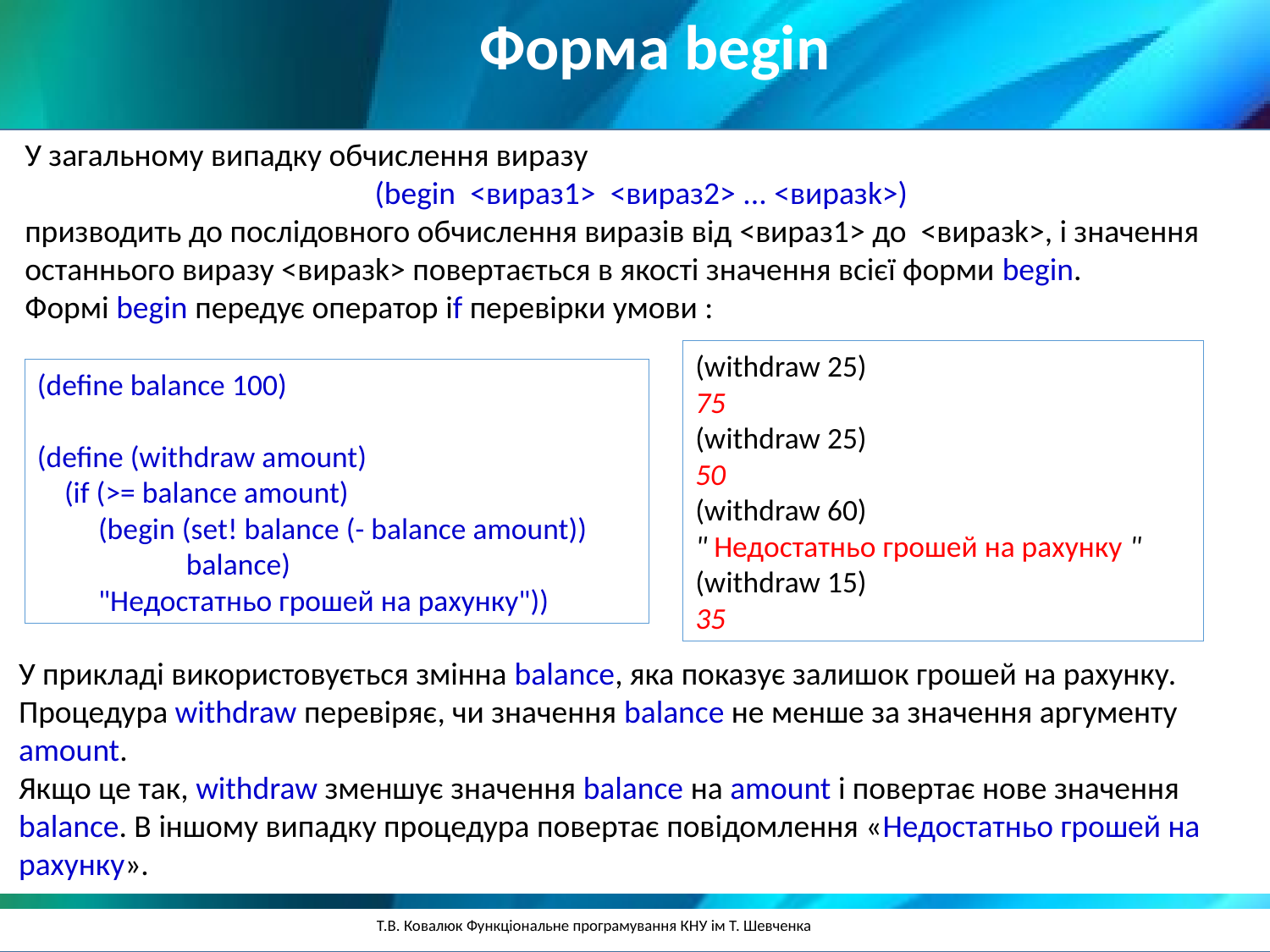

Форма begin
У загальному випадку обчислення виразу
(begin  <вираз1>  <вираз2> ... <виразk>)
призводить до послідовного обчислення виразів від <вираз1> до  <виразk>, і значення останнього виразу <виразk> повертається в якості значення всієї форми begin.
Формі begin передує оператор if перевірки умови :
(withdraw 25)
75
(withdraw 25)
50
(withdraw 60)
" Недостатньо грошей на рахунку "
(withdraw 15)
35
(define balance 100)

(define (withdraw amount)
    (if (>= balance amount)
         (begin (set! balance (- balance amount))
                      balance)
         "Недостатньо грошей на рахунку"))
У прикладі використовується змінна balance, яка показує залишок грошей на рахунку. Процедура withdraw перевіряє, чи значення balance не менше за значення аргументу amount.
Якщо це так, withdraw зменшує значення balance на amount і повертає нове значення balance. В іншому випадку процедура повертає повідомлення «Недостатньо грошей на рахунку».